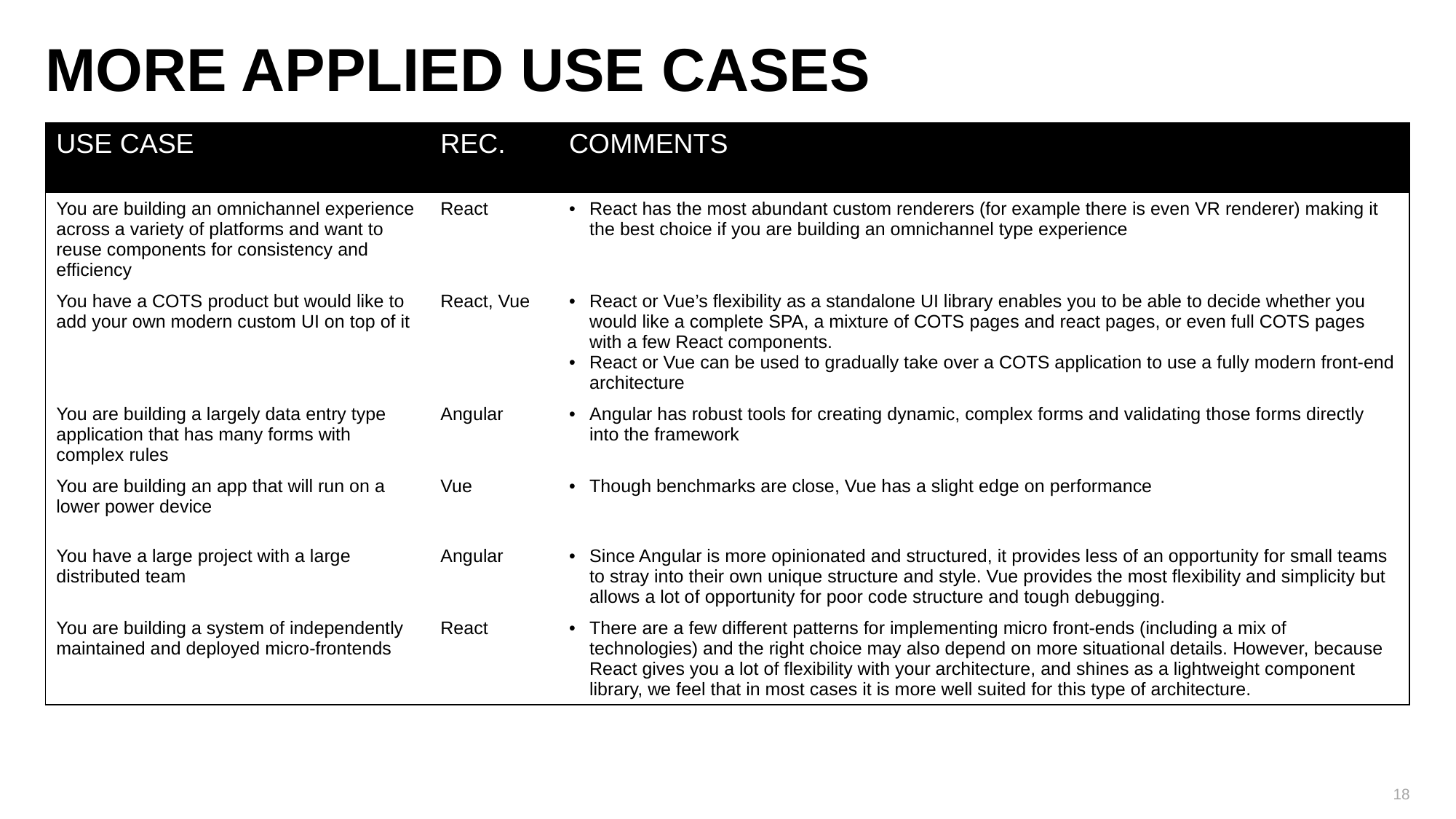

# More applied Use cases
| USE CASE | REC. | COMMENTS |
| --- | --- | --- |
| You are building an omnichannel experience across a variety of platforms and want to reuse components for consistency and efficiency | React | React has the most abundant custom renderers (for example there is even VR renderer) making it the best choice if you are building an omnichannel type experience |
| You have a COTS product but would like to add your own modern custom UI on top of it | React, Vue | React or Vue’s flexibility as a standalone UI library enables you to be able to decide whether you would like a complete SPA, a mixture of COTS pages and react pages, or even full COTS pages with a few React components. React or Vue can be used to gradually take over a COTS application to use a fully modern front-end architecture |
| You are building a largely data entry type application that has many forms with complex rules | Angular | Angular has robust tools for creating dynamic, complex forms and validating those forms directly into the framework |
| You are building an app that will run on a lower power device | Vue | Though benchmarks are close, Vue has a slight edge on performance |
| You have a large project with a large distributed team | Angular | Since Angular is more opinionated and structured, it provides less of an opportunity for small teams to stray into their own unique structure and style. Vue provides the most flexibility and simplicity but allows a lot of opportunity for poor code structure and tough debugging. |
| You are building a system of independently maintained and deployed micro-frontends | React | There are a few different patterns for implementing micro front-ends (including a mix of technologies) and the right choice may also depend on more situational details. However, because React gives you a lot of flexibility with your architecture, and shines as a lightweight component library, we feel that in most cases it is more well suited for this type of architecture. |
18